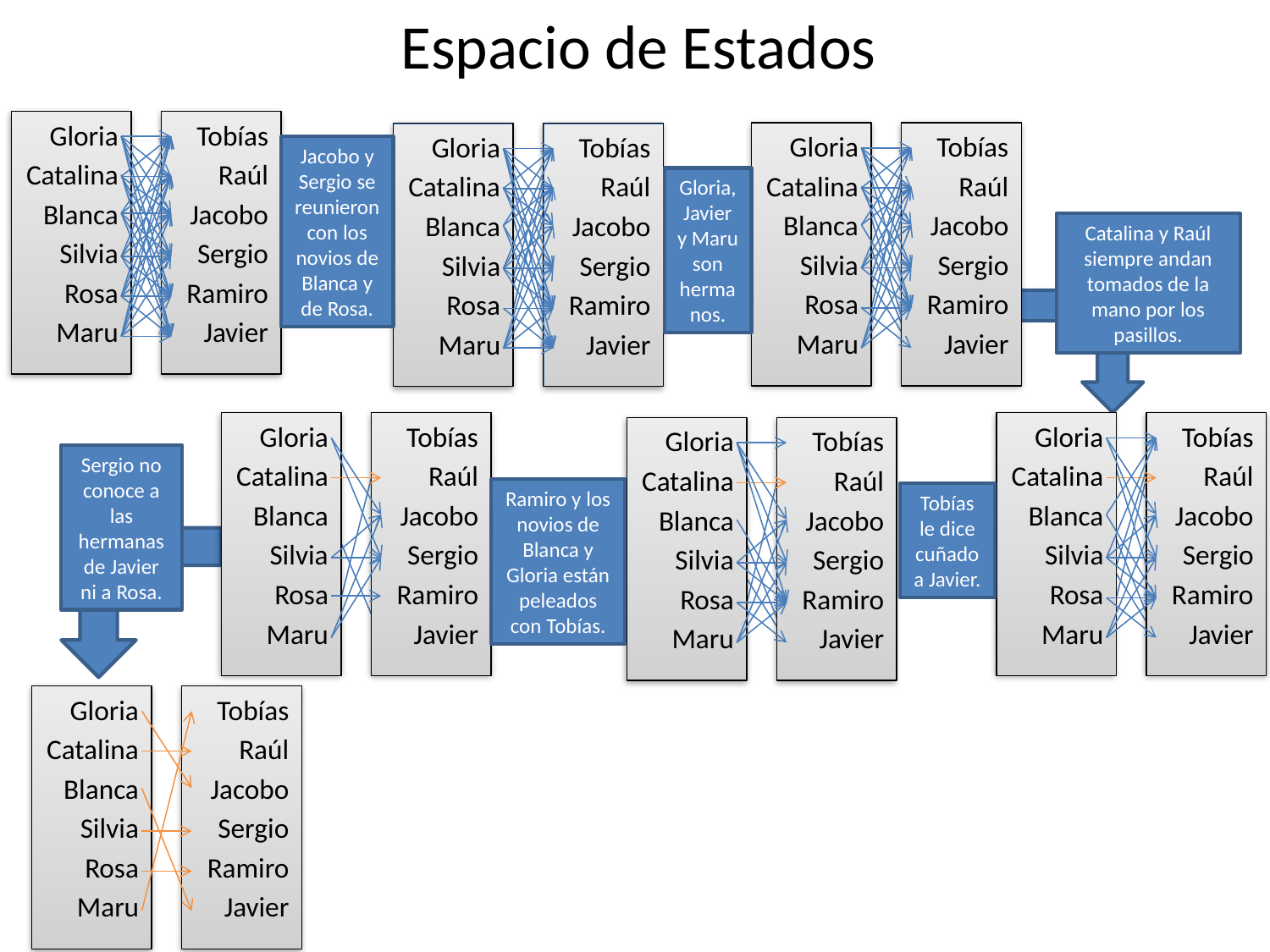

# Espacio de Estados
Gloria
Catalina
Blanca
Silvia
Rosa
Maru
Tobías
Raúl
Jacobo
Sergio
Ramiro
Javier

Gloria
Catalina
Blanca
Silvia
Rosa
Maru
Tobías
Raúl
Jacobo
Sergio
Ramiro
Javier

Gloria
Catalina
Blanca
Silvia
Rosa
Maru
Tobías
Raúl
Jacobo
Sergio
Ramiro
Javier

Jacobo y Sergio se reunieron con los novios de Blanca y de Rosa.
Gloria, Javier y Maru son hermanos.

Catalina y Raúl siempre andan tomados de la mano por los pasillos.

Gloria
Catalina
Blanca
Silvia
Rosa
Maru
Tobías
Raúl
Jacobo
Sergio
Ramiro
Javier

Gloria
Catalina
Blanca
Silvia
Rosa
Maru
Tobías
Raúl
Jacobo
Sergio
Ramiro
Javier

Gloria
Catalina
Blanca
Silvia
Rosa
Maru
Tobías
Raúl
Jacobo
Sergio
Ramiro
Javier

Sergio no conoce a las hermanas de Javier ni a Rosa.
Ramiro y los novios de Blanca y Gloria están peleados con Tobías.
Tobías le dice cuñado a Javier.

Gloria
Catalina
Blanca
Silvia
Rosa
Maru
Tobías
Raúl
Jacobo
Sergio
Ramiro
Javier